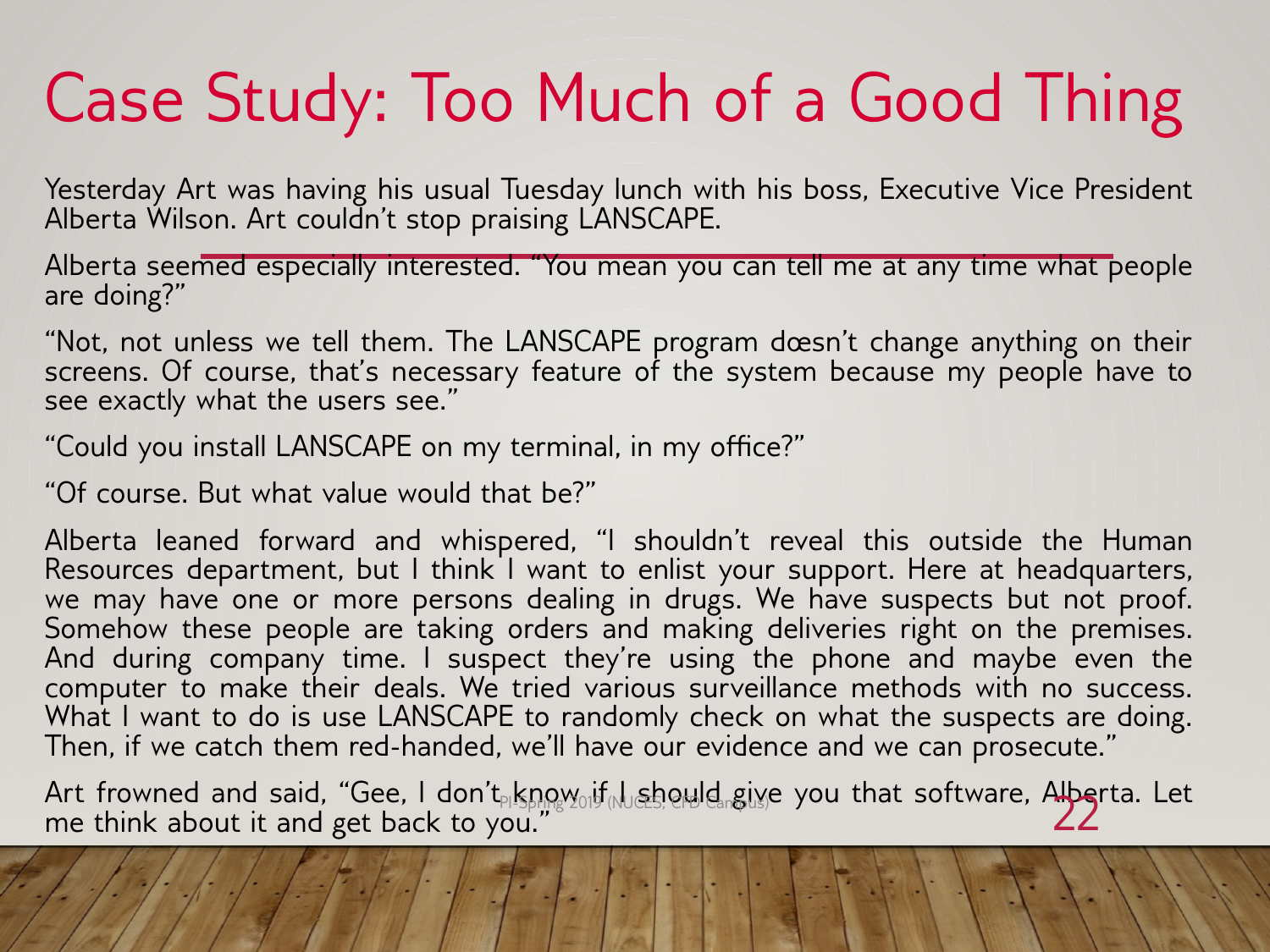

Case Study: Too Much of a Good Thing
Yesterday Art was having his usual Tuesday lunch with his boss, Executive Vice President Alberta Wilson. Art couldn’t stop praising LANSCAPE.
Alberta seemed especially interested. “You mean you can tell me at any time what people are doing?”
“Not, not unless we tell them. The LANSCAPE program doesn’t change anything on their screens. Of course, that’s necessary feature of the system because my people have to see exactly what the users see.”
“Could you install LANSCAPE on my terminal, in my office?”
“Of course. But what value would that be?”
Alberta leaned forward and whispered, “I shouldn’t reveal this outside the Human Resources department, but I think I want to enlist your support. Here at headquarters, we may have one or more persons dealing in drugs. We have suspects but not proof. Somehow these people are taking orders and making deliveries right on the premises. And during company time. I suspect they’re using the phone and maybe even the computer to make their deals. We tried various surveillance methods with no success. What I want to do is use LANSCAPE to randomly check on what the suspects are doing. Then, if we catch them red-handed, we’ll have our evidence and we can prosecute.”
Art frowned and said, “Gee, I don’t know if I should give you that software, Alberta. Let me think about it and get back to you.”
22
PI-Spring 2019 (NUCES, CFD Campus)